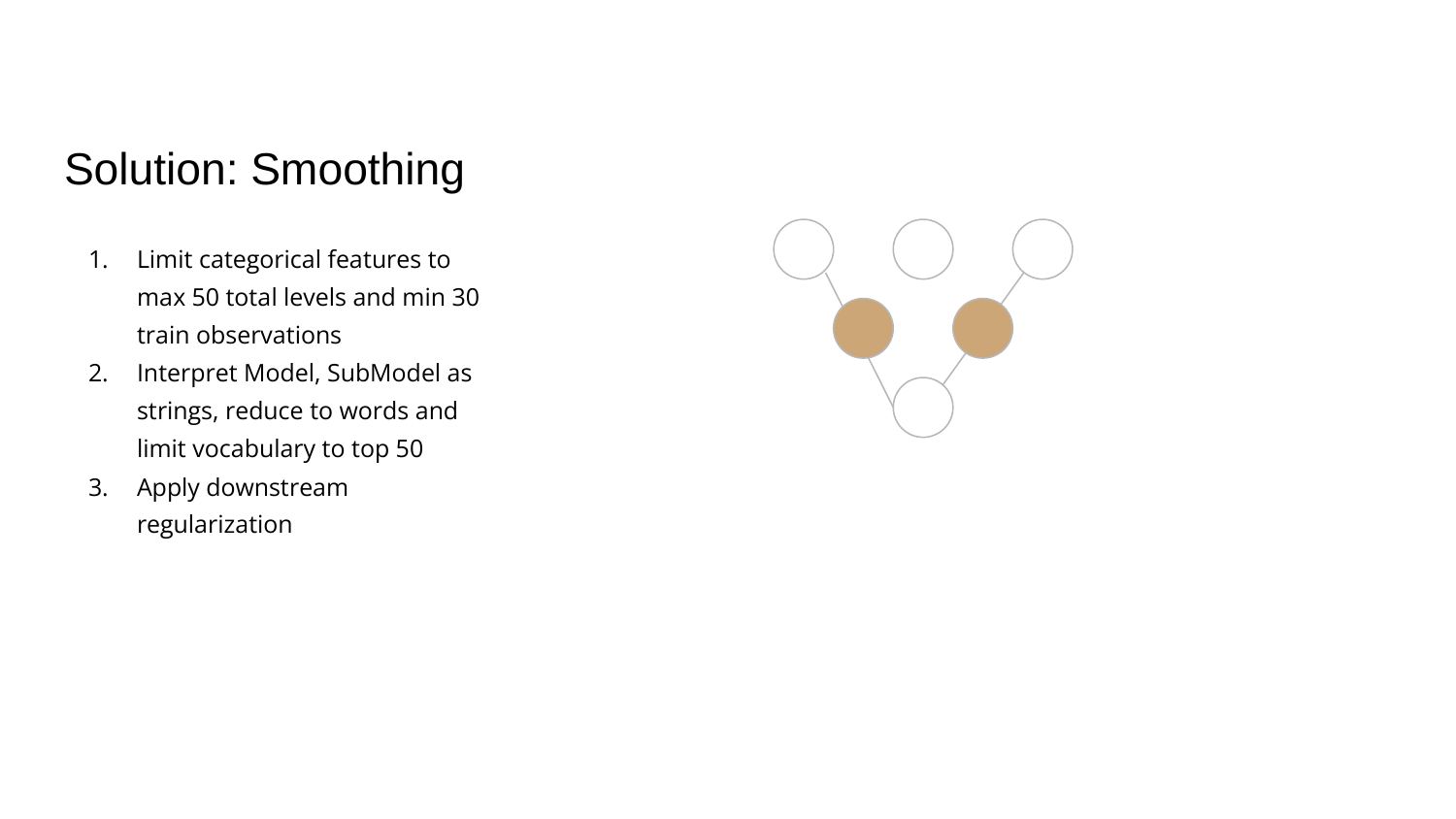

# Solution: Smoothing

Limit categorical features to max 50 total levels and min 30 train observations
Interpret Model, SubModel as strings, reduce to words and limit vocabulary to top 50
Apply downstream regularization